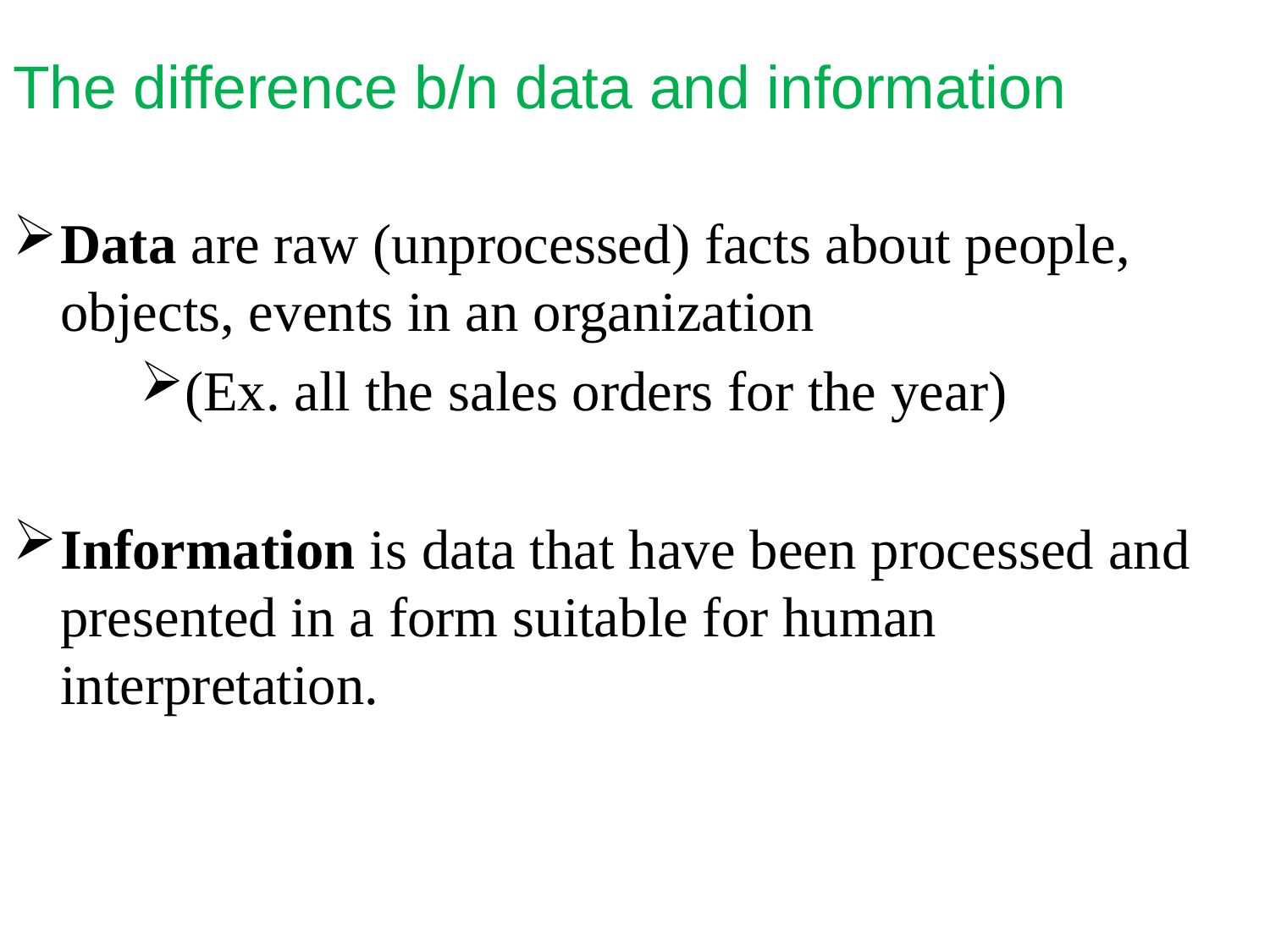

# The difference b/n data and information
Data are raw (unprocessed) facts about people, objects, events in an organization
(Ex. all the sales orders for the year)

Information is data that have been processed and presented in a form suitable for human interpretation.